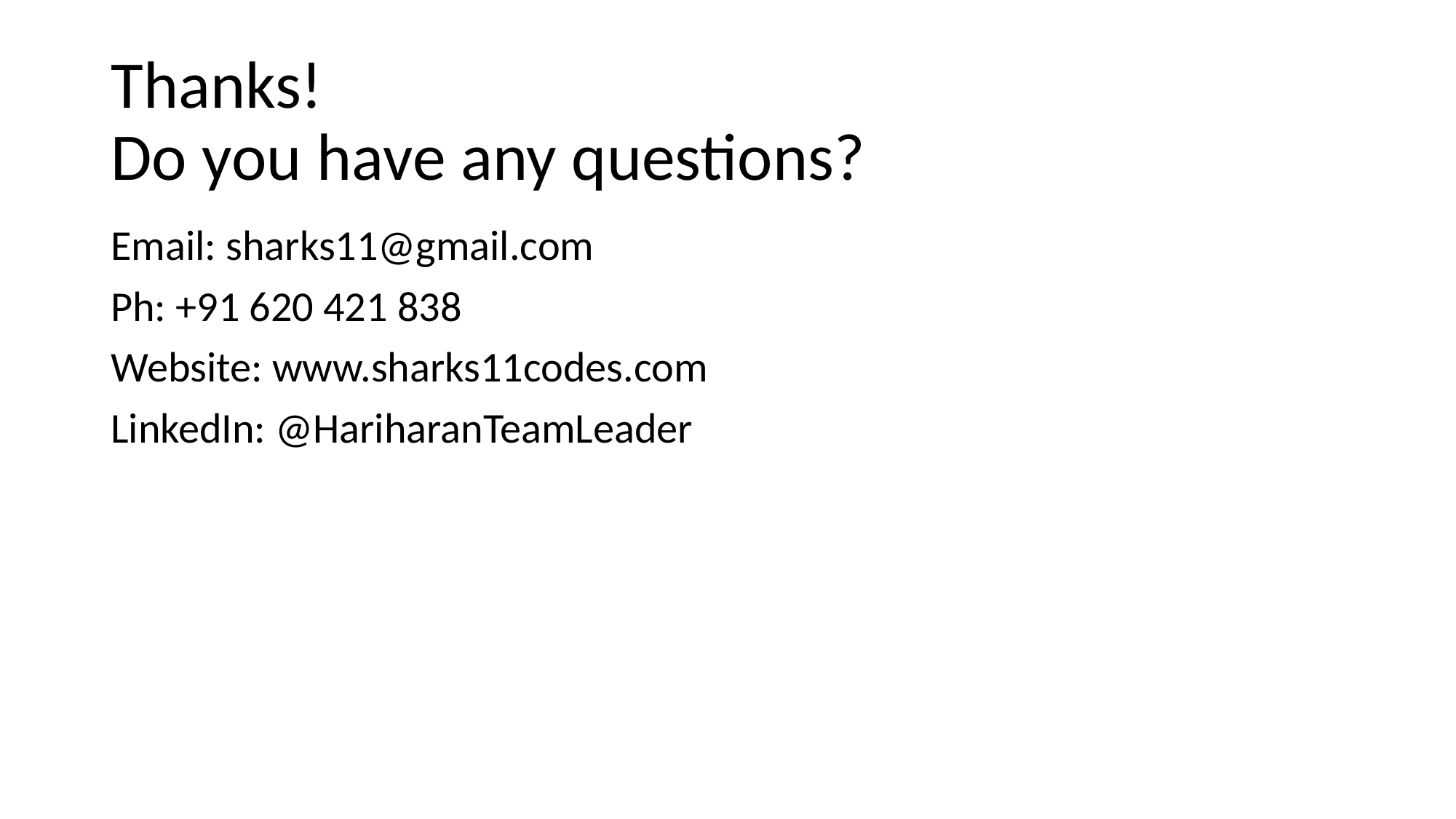

# Thanks! Do you have any questions?
Email: sharks11@gmail.com
Ph: +91 620 421 838
Website: www.sharks11codes.com
LinkedIn: @HariharanTeamLeader